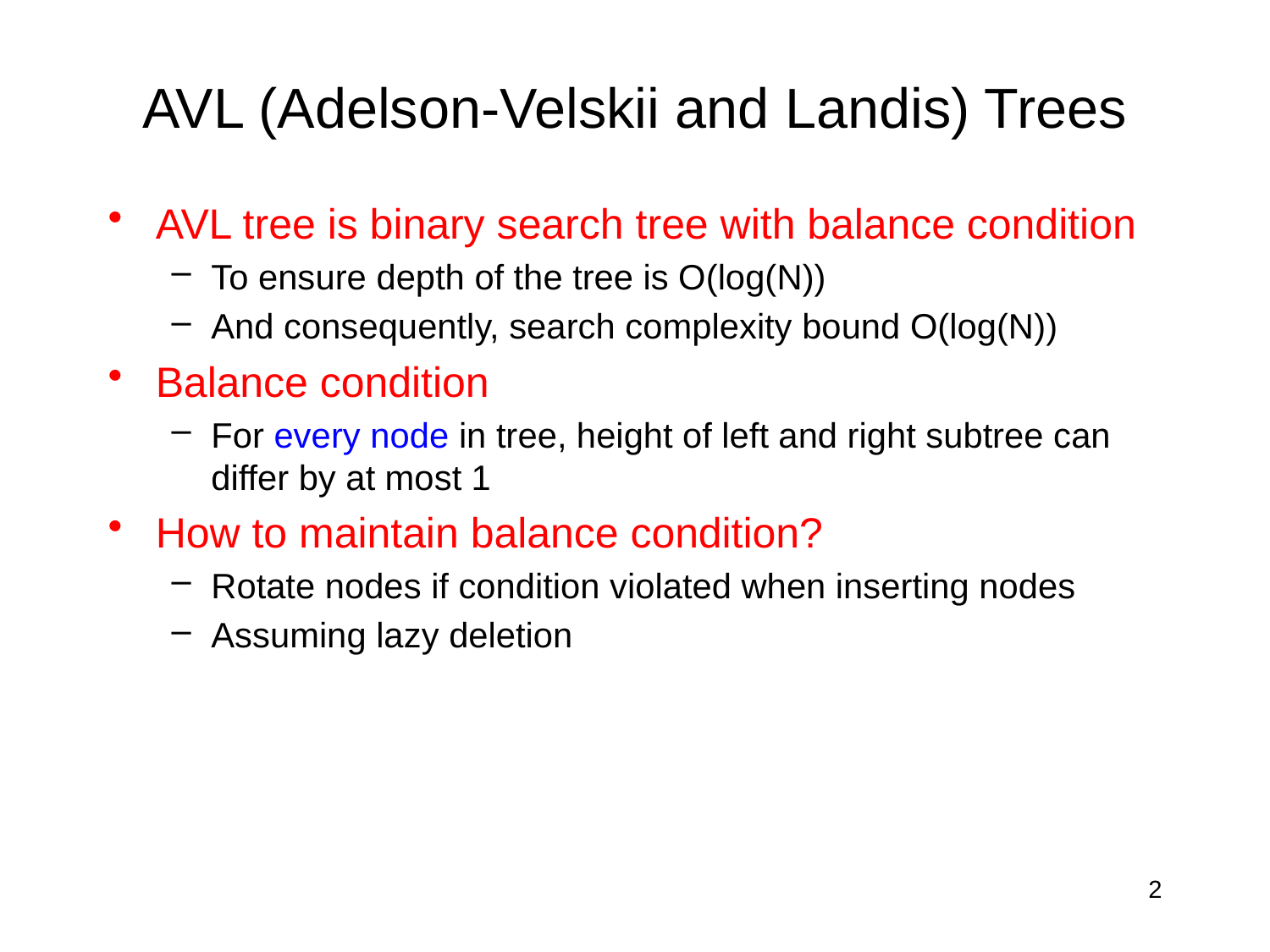

# AVL (Adelson-Velskii and Landis) Trees
AVL tree is binary search tree with balance condition
To ensure depth of the tree is O(log(N))
And consequently, search complexity bound O(log(N))
Balance condition
For every node in tree, height of left and right subtree can differ by at most 1
How to maintain balance condition?
Rotate nodes if condition violated when inserting nodes
Assuming lazy deletion
2